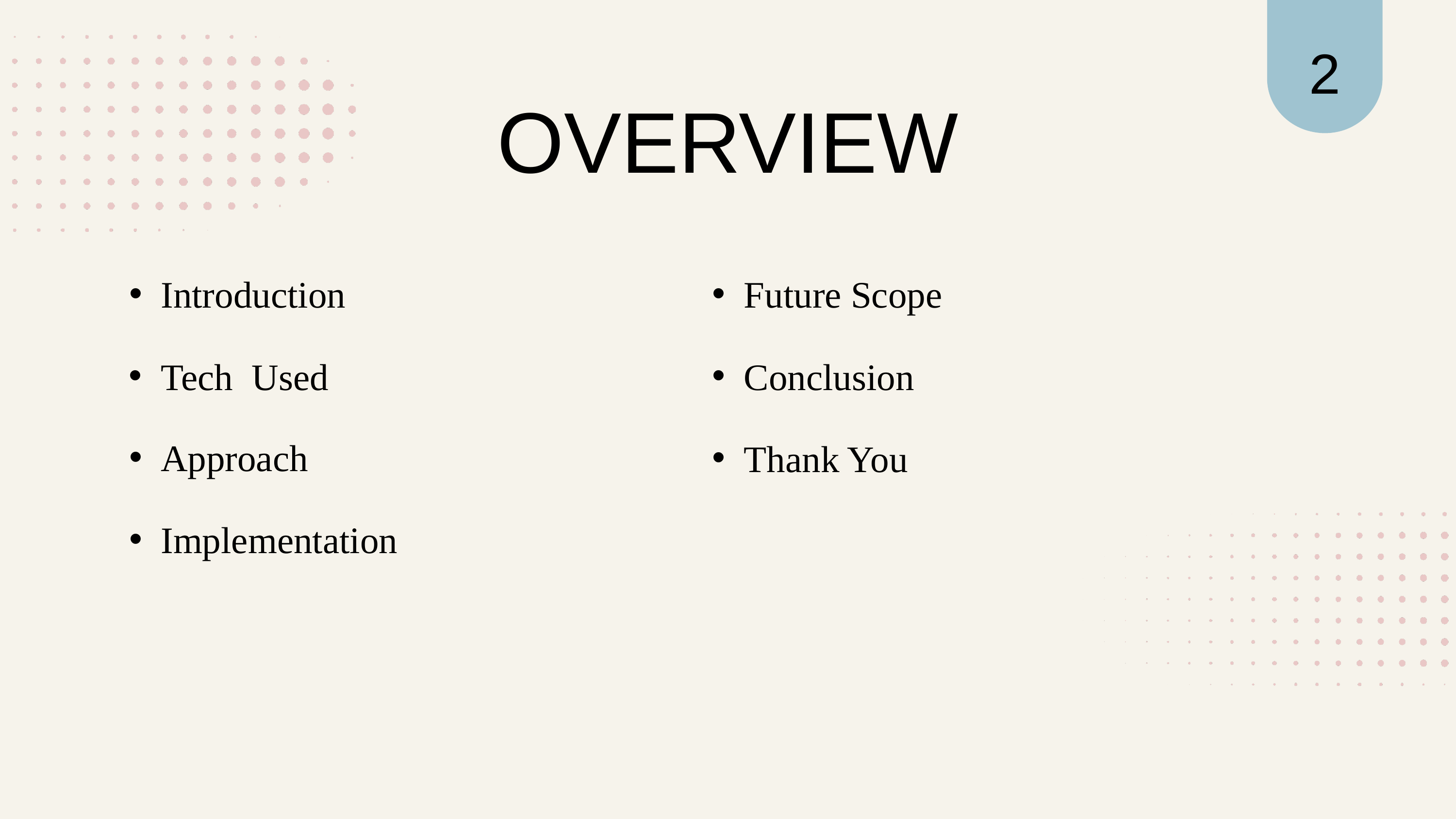

2

OVERVIEW
Introduction
Future Scope
Tech  Used
Conclusion
Approach
Thank You
Implementation